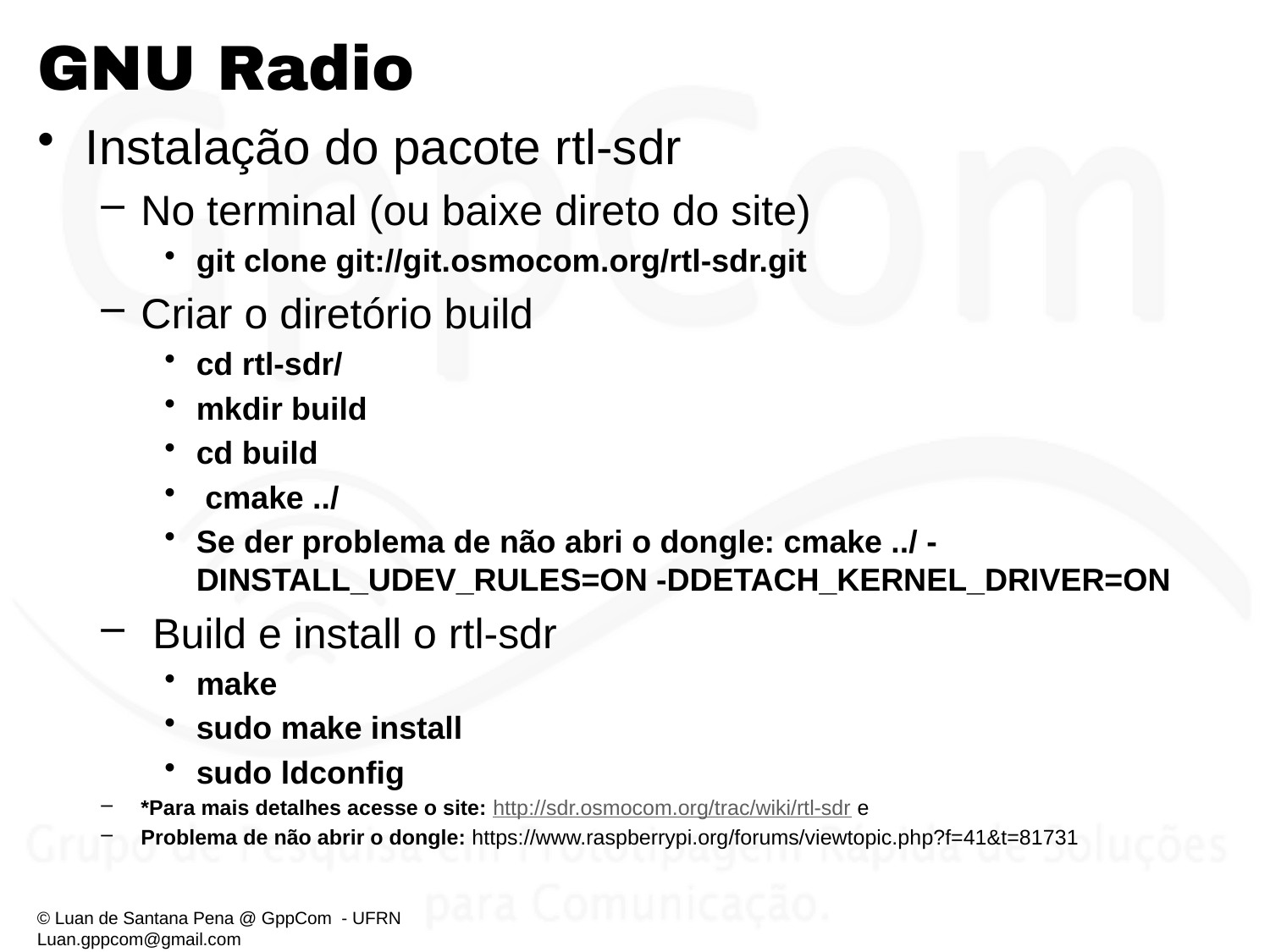

# GNU Radio
Instalação do pacote rtl-sdr
No terminal (ou baixe direto do site)
git clone git://git.osmocom.org/rtl-sdr.git
Criar o diretório build
cd rtl-sdr/
mkdir build
cd build
 cmake ../
Se der problema de não abri o dongle: cmake ../ -DINSTALL_UDEV_RULES=ON -DDETACH_KERNEL_DRIVER=ON
 Build e install o rtl-sdr
make
sudo make install
sudo ldconfig
*Para mais detalhes acesse o site: http://sdr.osmocom.org/trac/wiki/rtl-sdr e
Problema de não abrir o dongle: https://www.raspberrypi.org/forums/viewtopic.php?f=41&t=81731